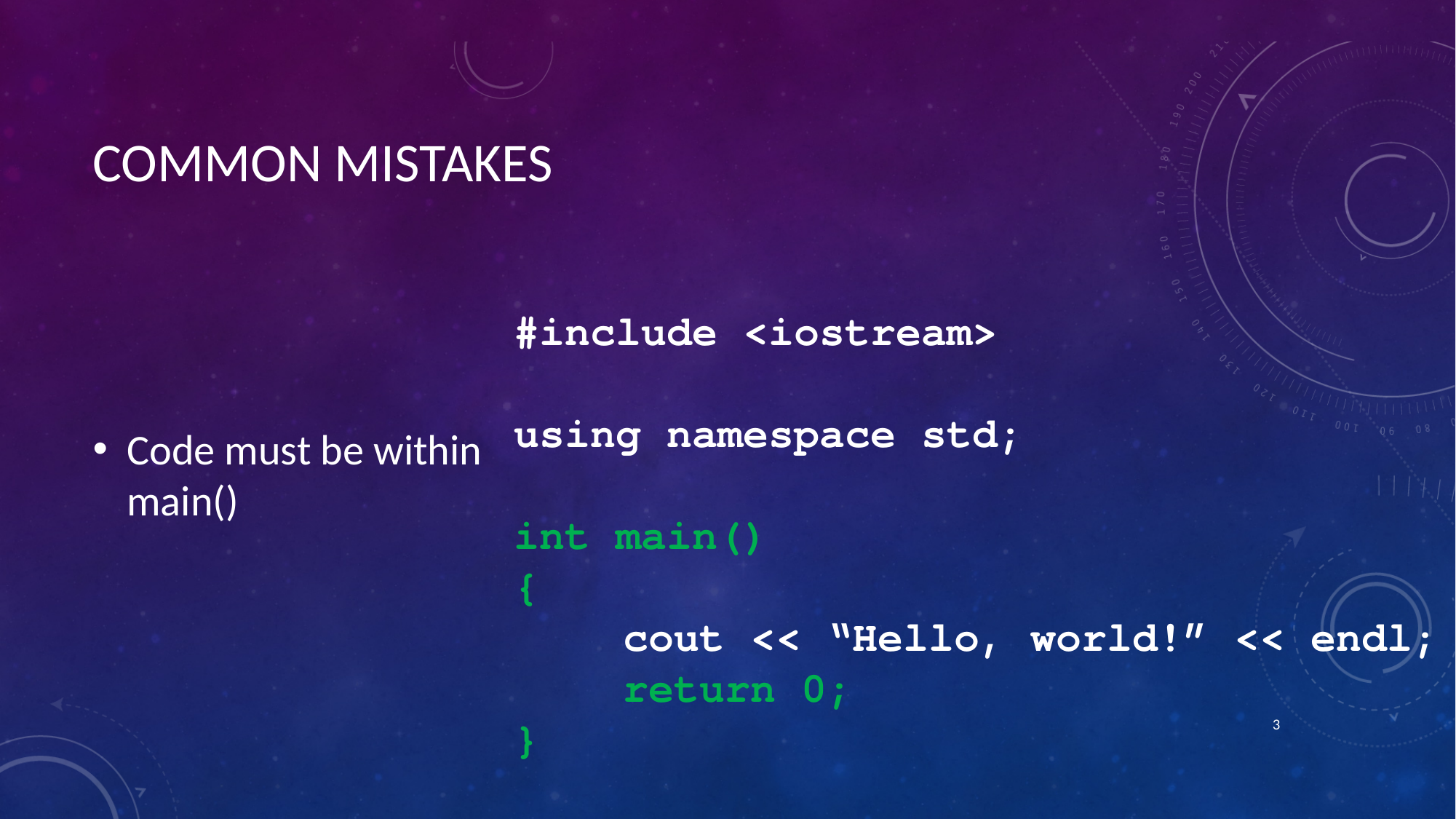

# COMMON MISTAKES
Code must be within main()
#include <iostream>

using namespace std;

int main()
{
	cout << “Hello, world!” << endl;
	return 0;
}
3